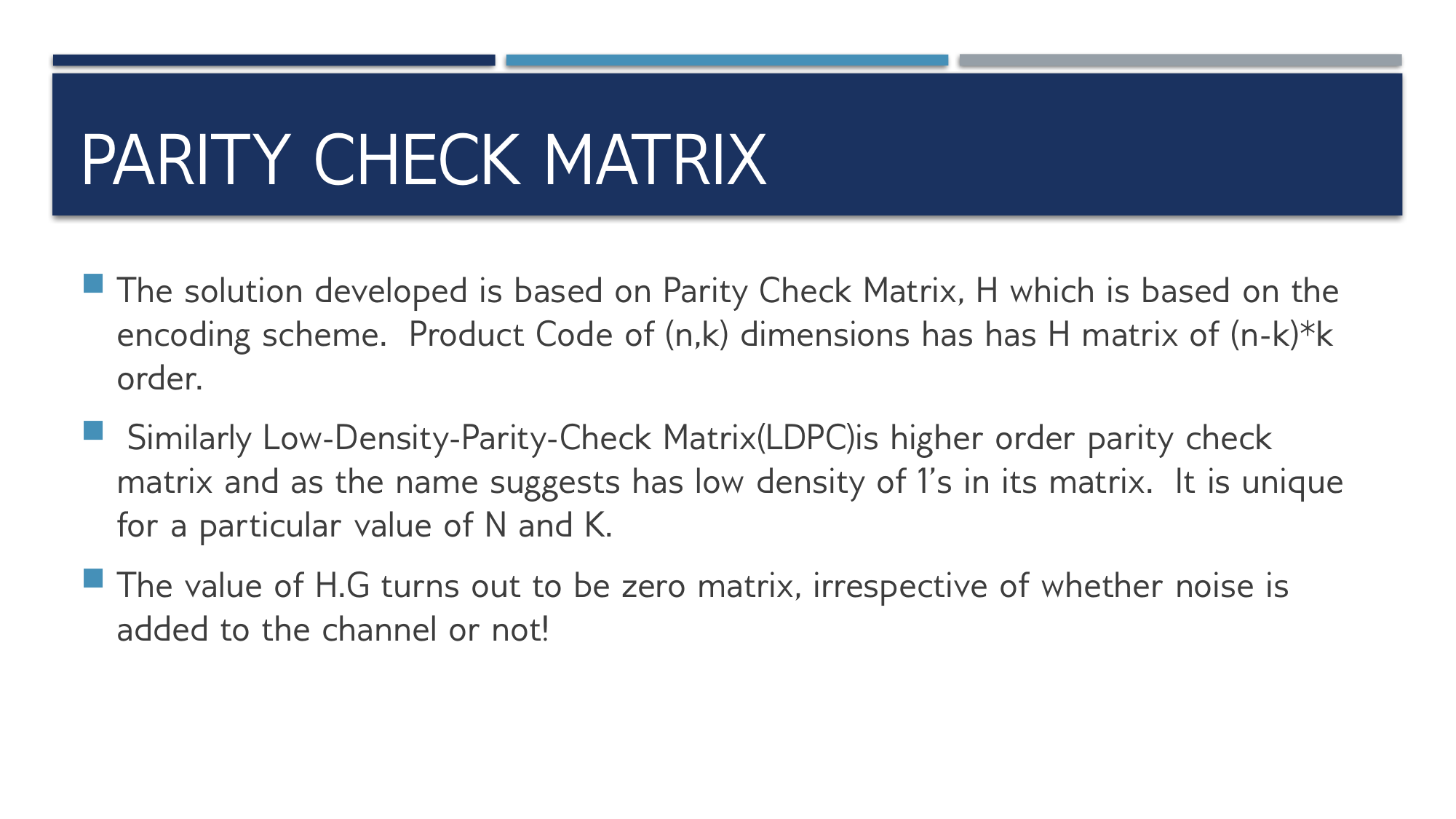

# Parity Check Matrix
The solution developed is based on Parity Check Matrix, H which is based on the encoding scheme.  Product Code of (n,k) dimensions has has H matrix of (n-k)*k order.
 Similarly Low-Density-Parity-Check Matrix(LDPC)is higher order parity check matrix and as the name suggests has low density of 1’s in its matrix.  It is unique for a particular value of N and K.
The value of H.G turns out to be zero matrix, irrespective of whether noise is added to the channel or not!